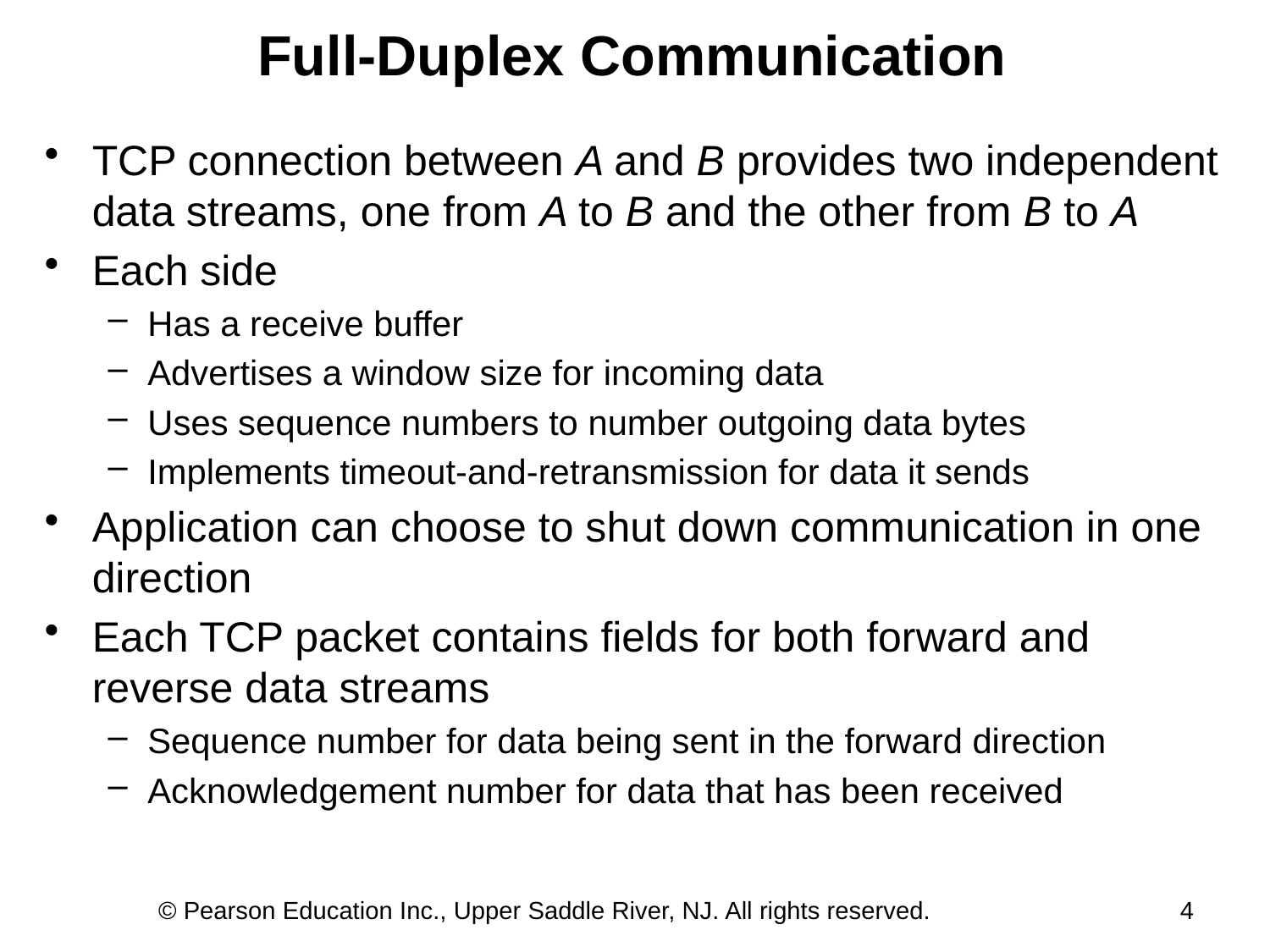

Full-Duplex Communication
TCP connection between A and B provides two independent data streams, one from A to B and the other from B to A
Each side
Has a receive buffer
Advertises a window size for incoming data
Uses sequence numbers to number outgoing data bytes
Implements timeout-and-retransmission for data it sends
Application can choose to shut down communication in one direction
Each TCP packet contains fields for both forward and reverse data streams
Sequence number for data being sent in the forward direction
Acknowledgement number for data that has been received
© Pearson Education Inc., Upper Saddle River, NJ. All rights reserved.
4